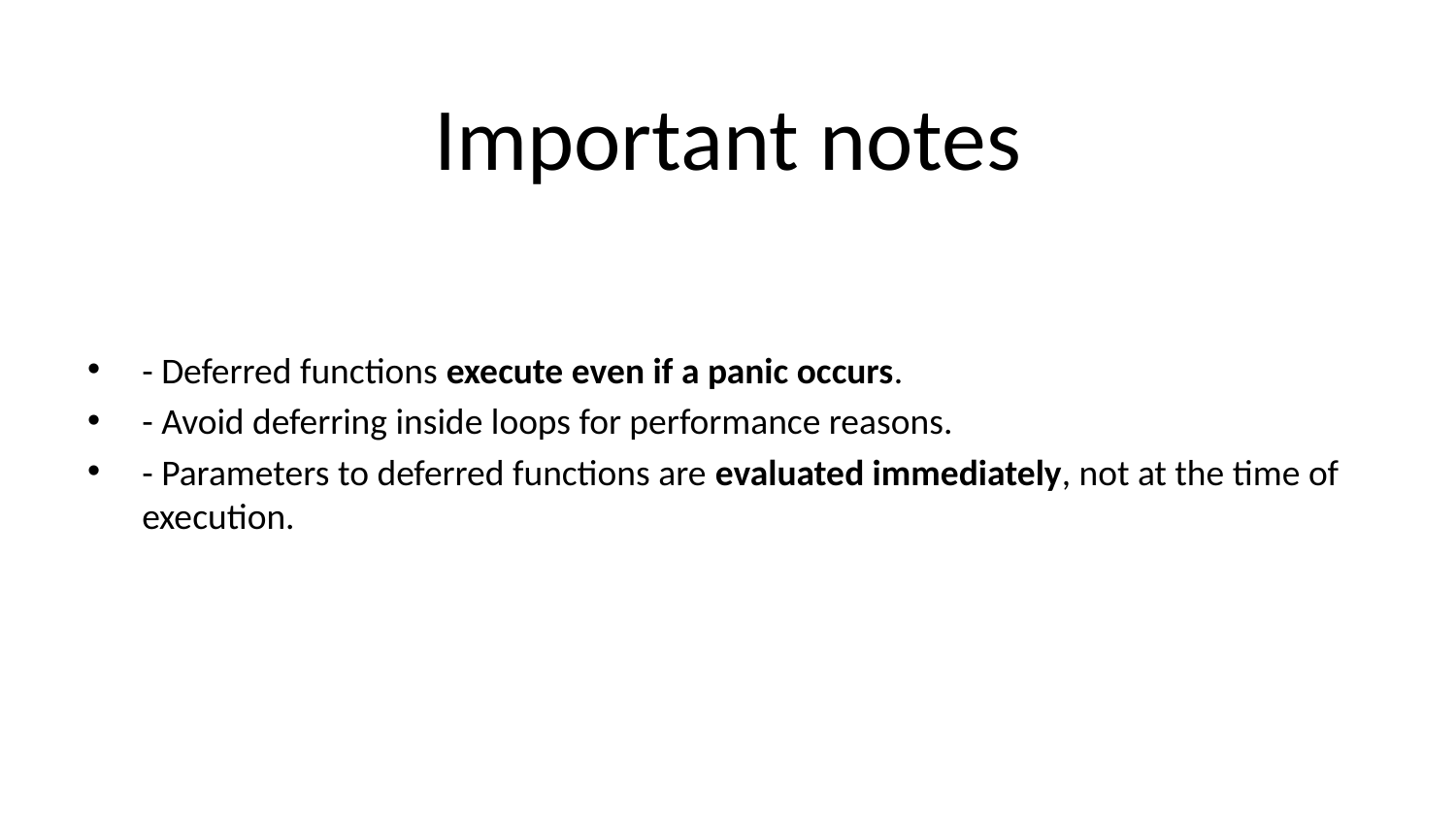

# Important notes

- Deferred functions execute even if a panic occurs.
- Avoid deferring inside loops for performance reasons.
- Parameters to deferred functions are evaluated immediately, not at the time of execution.